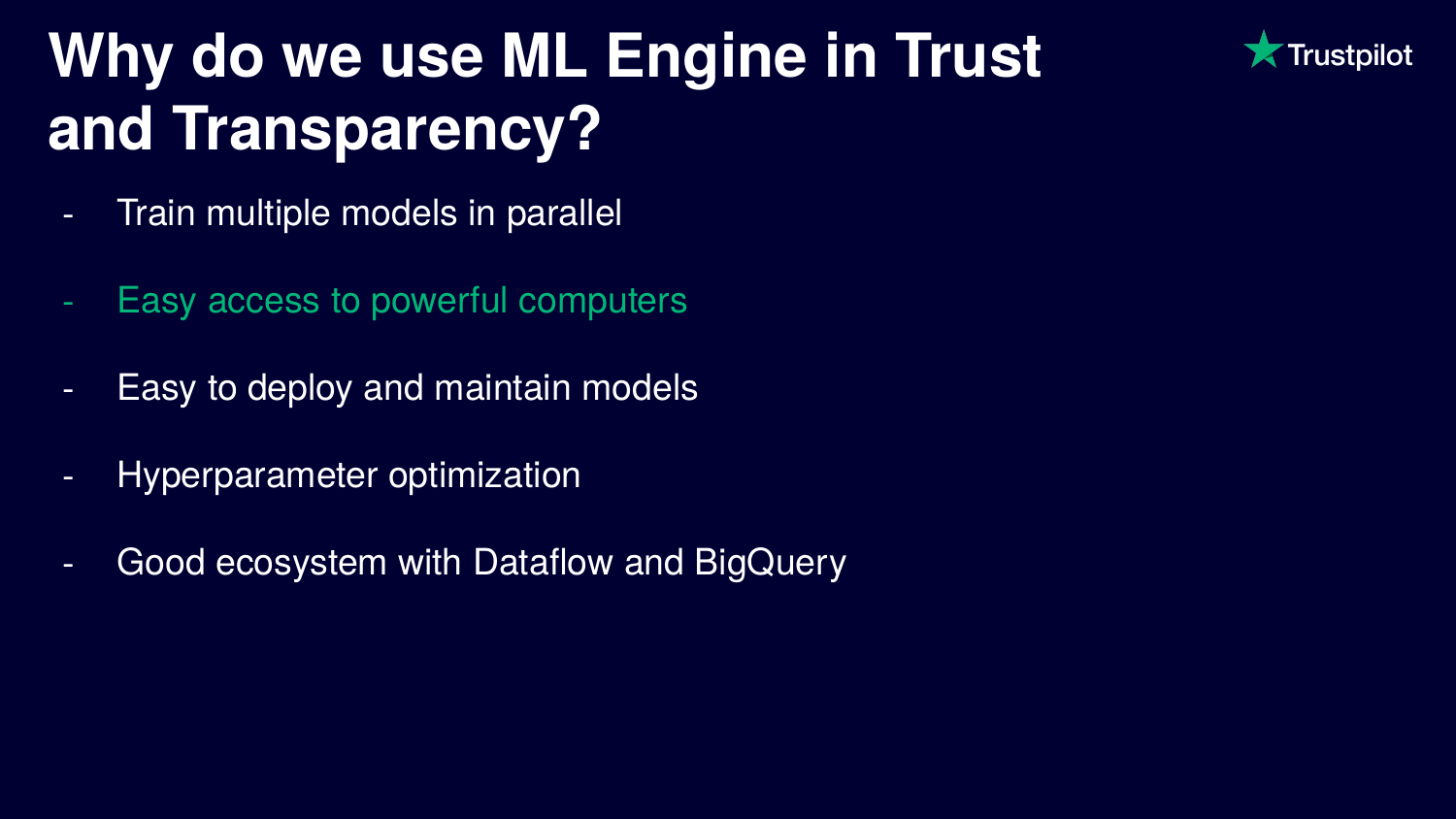

# Why do we use ML Engine in Trust and Transparency?
Train multiple models in parallel

Easy access to powerful computers

Easy to deploy and maintain models

Hyperparameter optimization

Good ecosystem with Dataflow and BigQuery